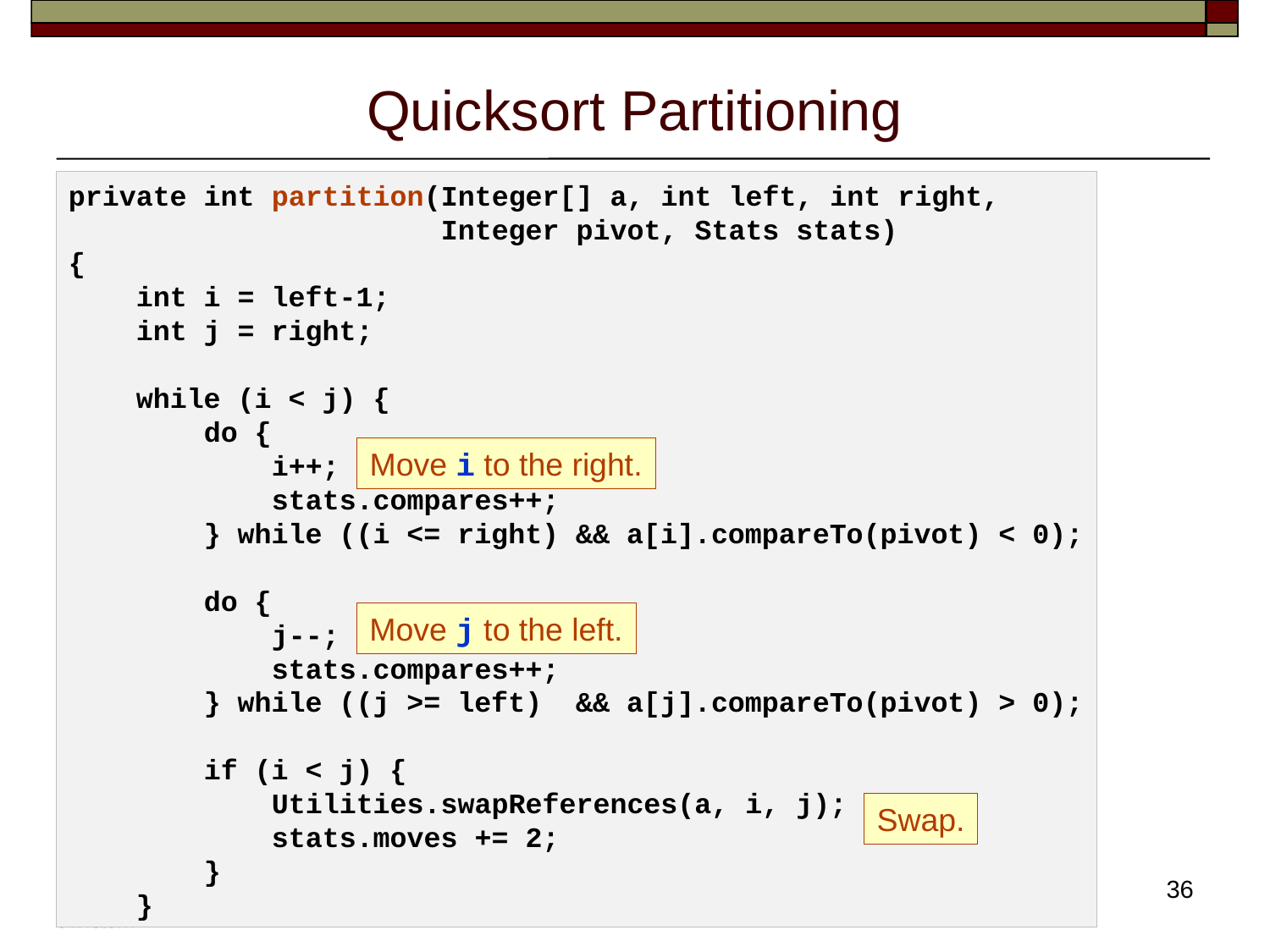

# Quicksort Partitioning
private int partition(Integer[] a, int left, int right,
                      Integer pivot, Stats stats)
{
    int i = left-1;
    int j = right;

    while (i < j) {
        do {
            i++;
            stats.compares++;
        } while ((i <= right) && a[i].compareTo(pivot) < 0);

        do {
            j--;
            stats.compares++;
        } while ((j >= left)  && a[j].compareTo(pivot) > 0);

        if (i < j) {
            Utilities.swapReferences(a, i, j);
            stats.moves += 2;
        }
    }
Move i to the right.
Move j to the left.
Swap.
36